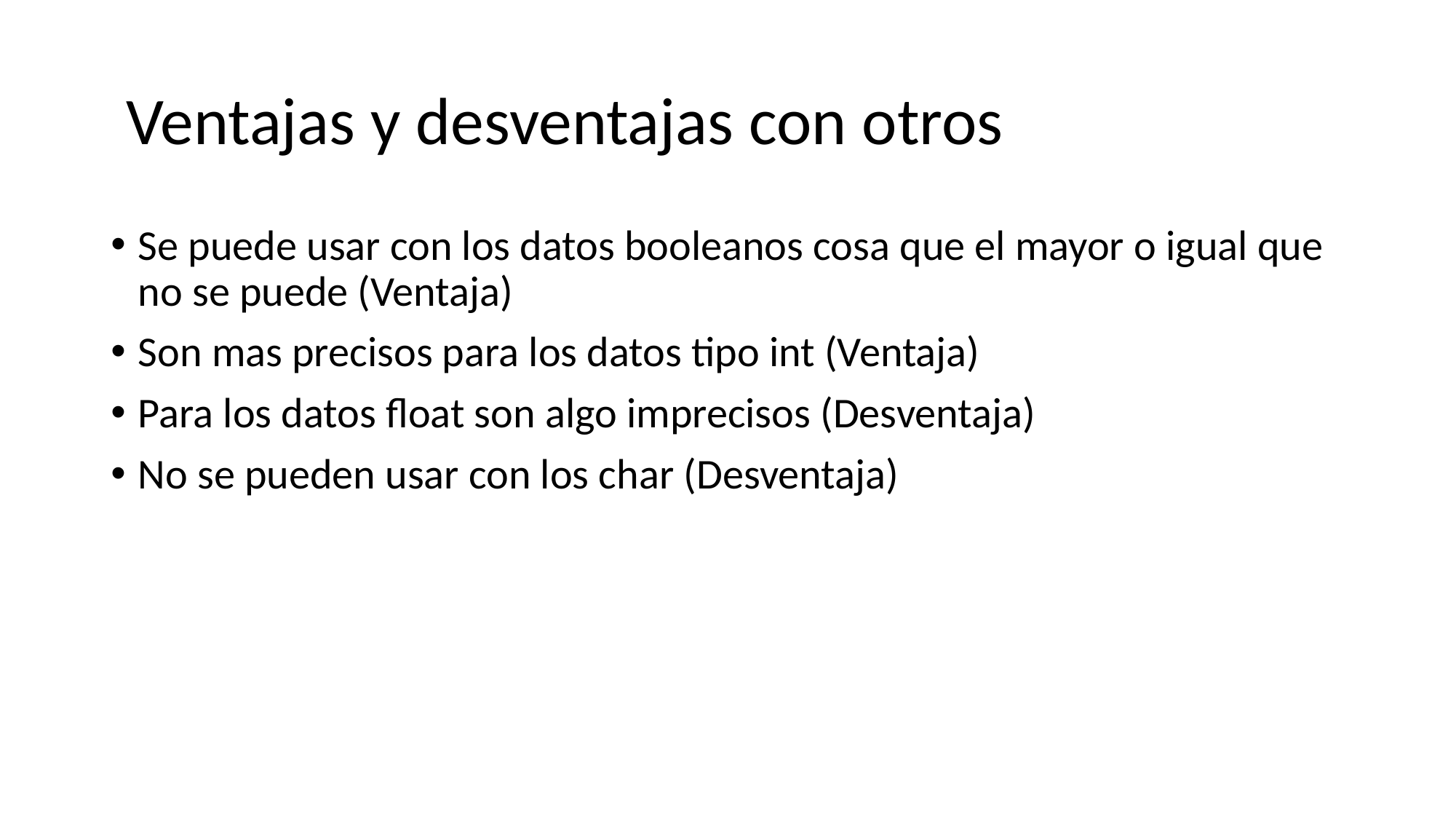

# Ventajas y desventajas con otros
Se puede usar con los datos booleanos cosa que el mayor o igual que no se puede (Ventaja)
Son mas precisos para los datos tipo int (Ventaja)
Para los datos float son algo imprecisos (Desventaja)
No se pueden usar con los char (Desventaja)